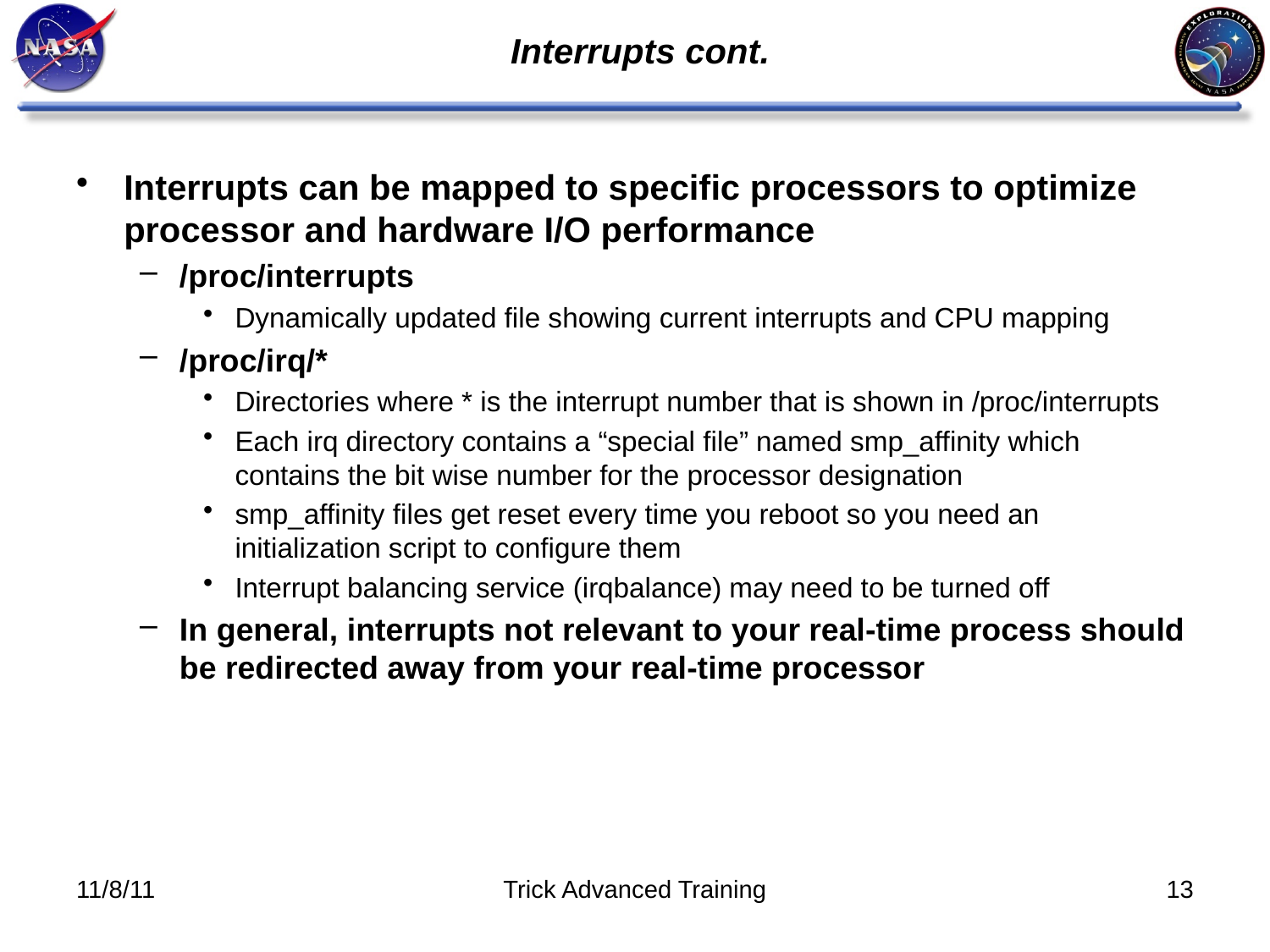

# Interrupts cont.
Interrupts can be mapped to specific processors to optimize processor and hardware I/O performance
/proc/interrupts
Dynamically updated file showing current interrupts and CPU mapping
/proc/irq/*
Directories where * is the interrupt number that is shown in /proc/interrupts
Each irq directory contains a “special file” named smp_affinity which contains the bit wise number for the processor designation
smp_affinity files get reset every time you reboot so you need an initialization script to configure them
Interrupt balancing service (irqbalance) may need to be turned off
In general, interrupts not relevant to your real-time process should be redirected away from your real-time processor

11/8/11
Trick Advanced Training
13